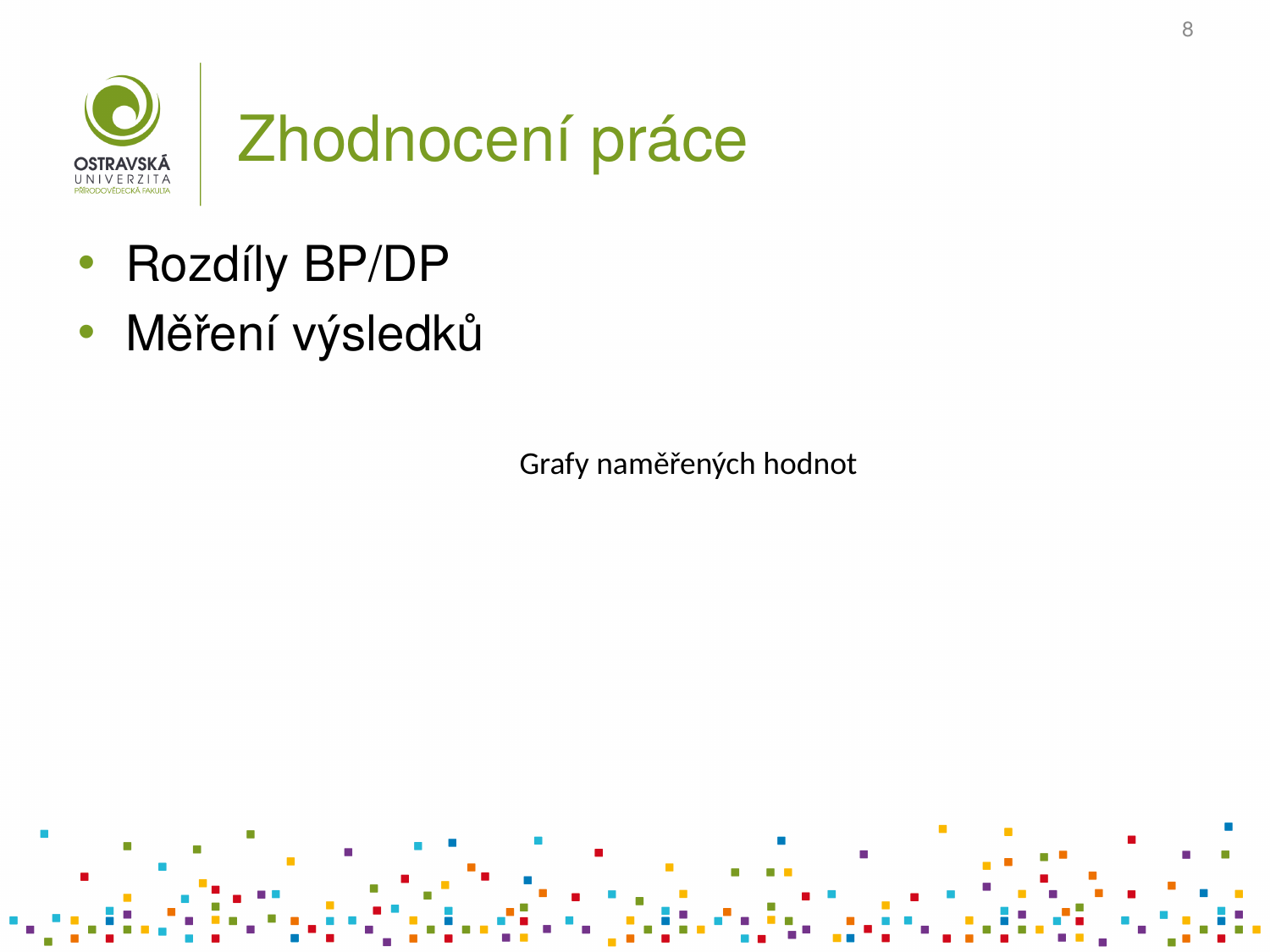

8
# Zhodnocení práce
Rozdíly BP/DP
Měření výsledků
Grafy naměřených hodnot